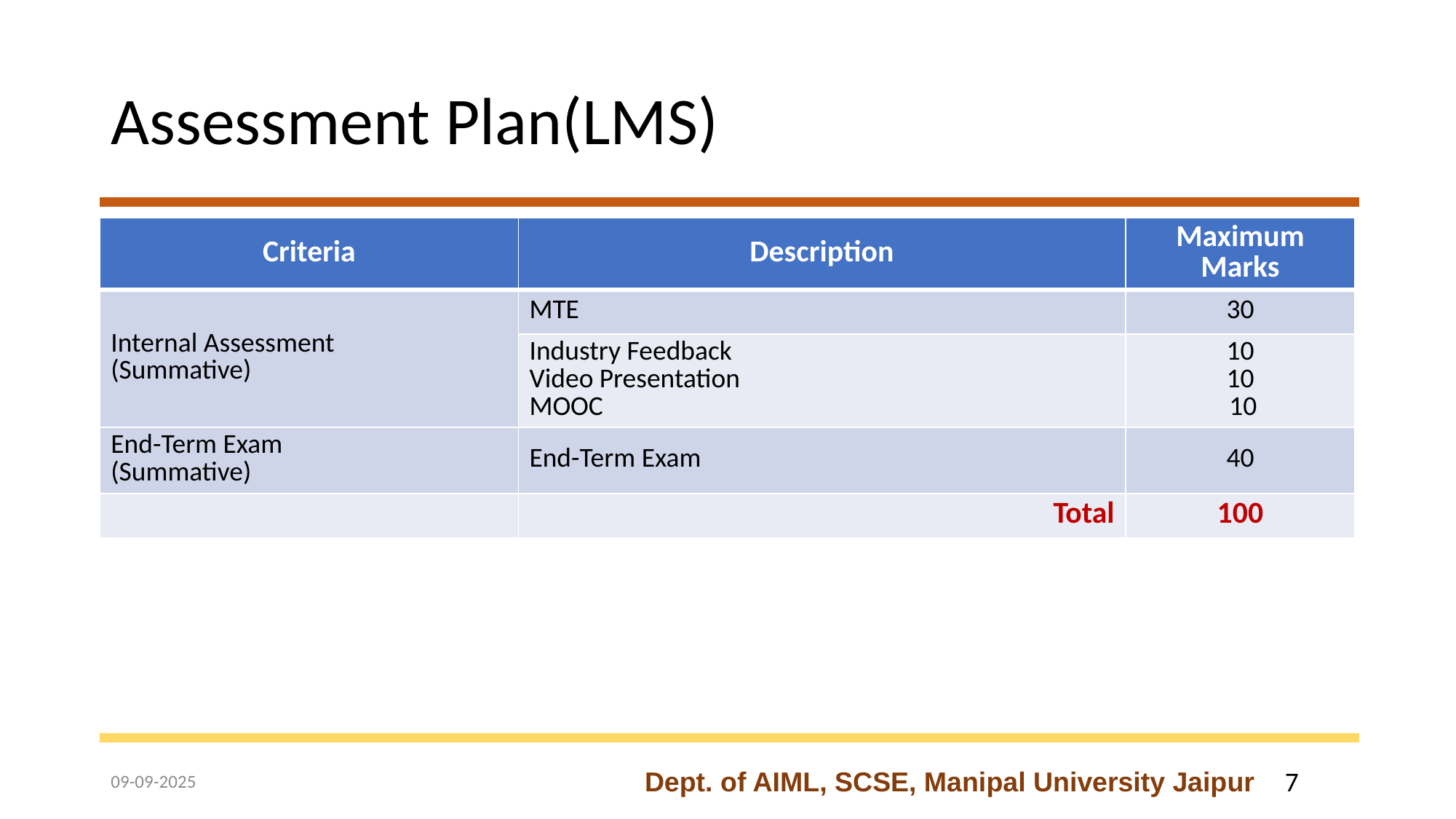

# Assessment Plan(LMS)
| Criteria | Description | Maximum Marks |
| --- | --- | --- |
| Internal Assessment (Summative) | MTE | 30 |
|  | Industry Feedback Video Presentation MOOC | 10 10 10 |
| End-Term Exam (Summative) | End-Term Exam | 40 |
|  | Total | 100 |
09-09-2025
Dept. of AIML, SCSE, Manipal University Jaipur
7